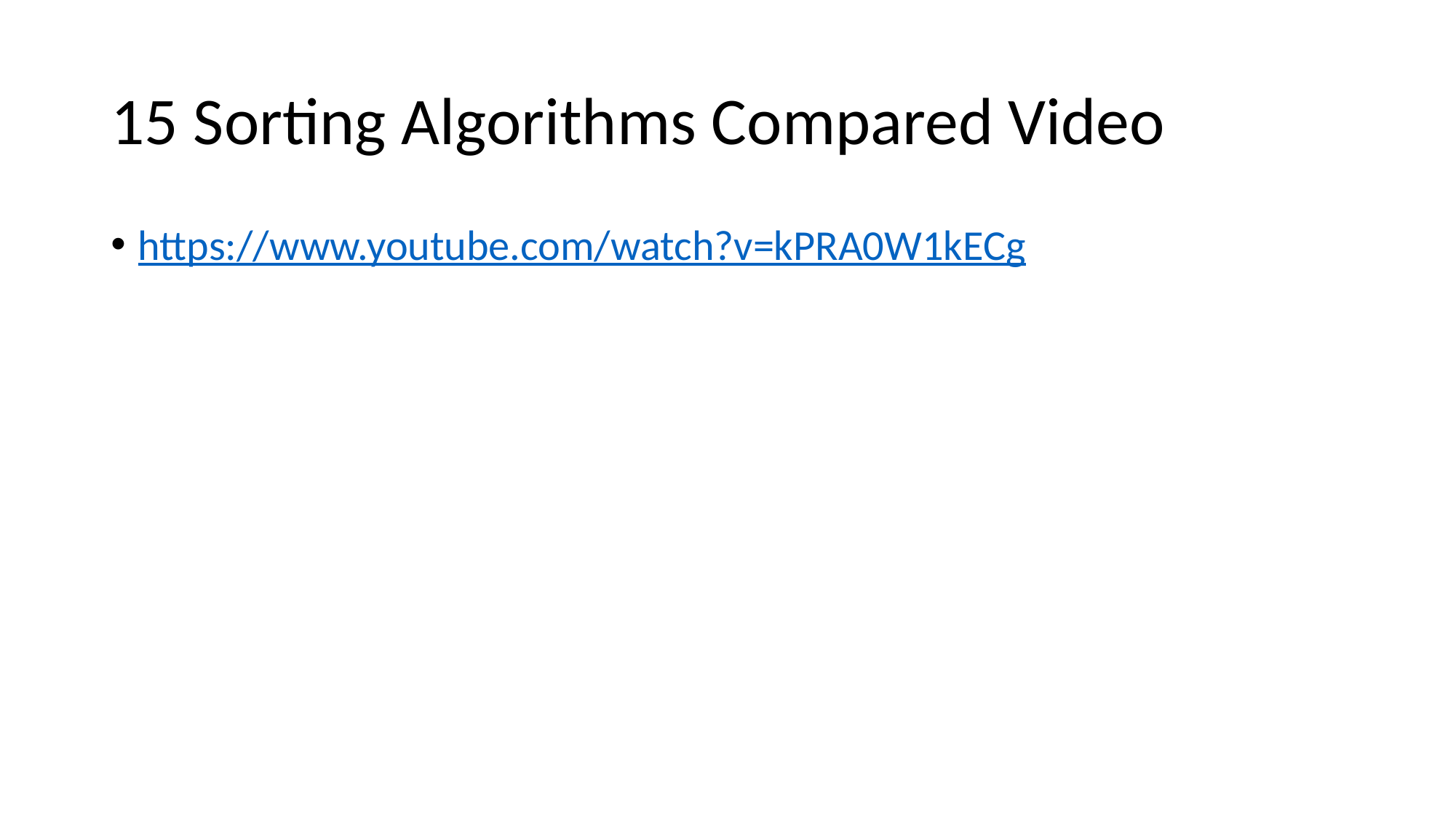

# 15 Sorting Algorithms Compared Video
https://www.youtube.com/watch?v=kPRA0W1kECg